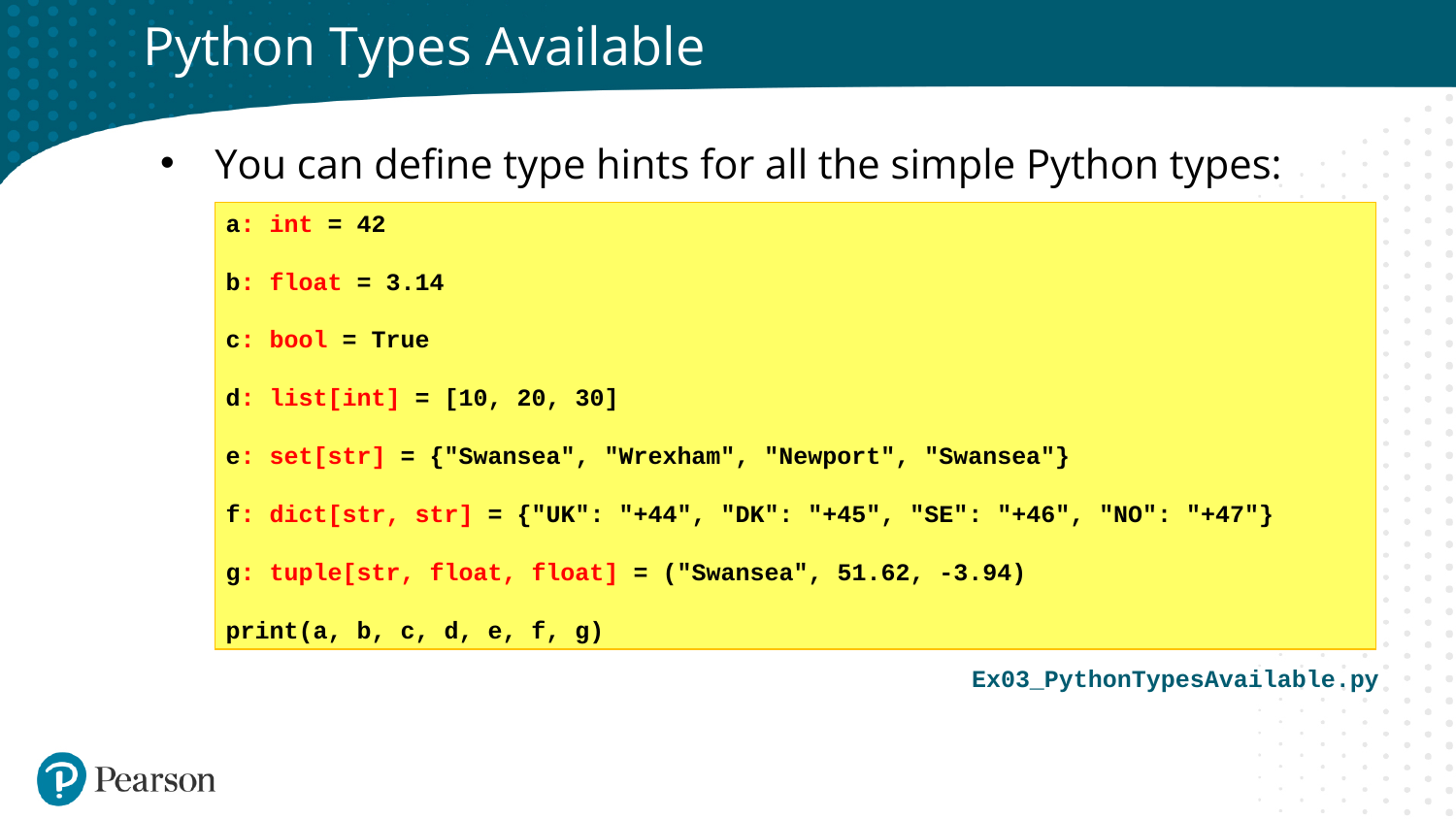

# Python Types Available
You can define type hints for all the simple Python types:
a: int = 42

b: float = 3.14

c: bool = True

d: list[int] = [10, 20, 30]

e: set[str] = {"Swansea", "Wrexham", "Newport", "Swansea"}

f: dict[str, str] = {"UK": "+44", "DK": "+45", "SE": "+46", "NO": "+47"}

g: tuple[str, float, float] = ("Swansea", 51.62, -3.94)

print(a, b, c, d, e, f, g)
Ex03_PythonTypesAvailable.py